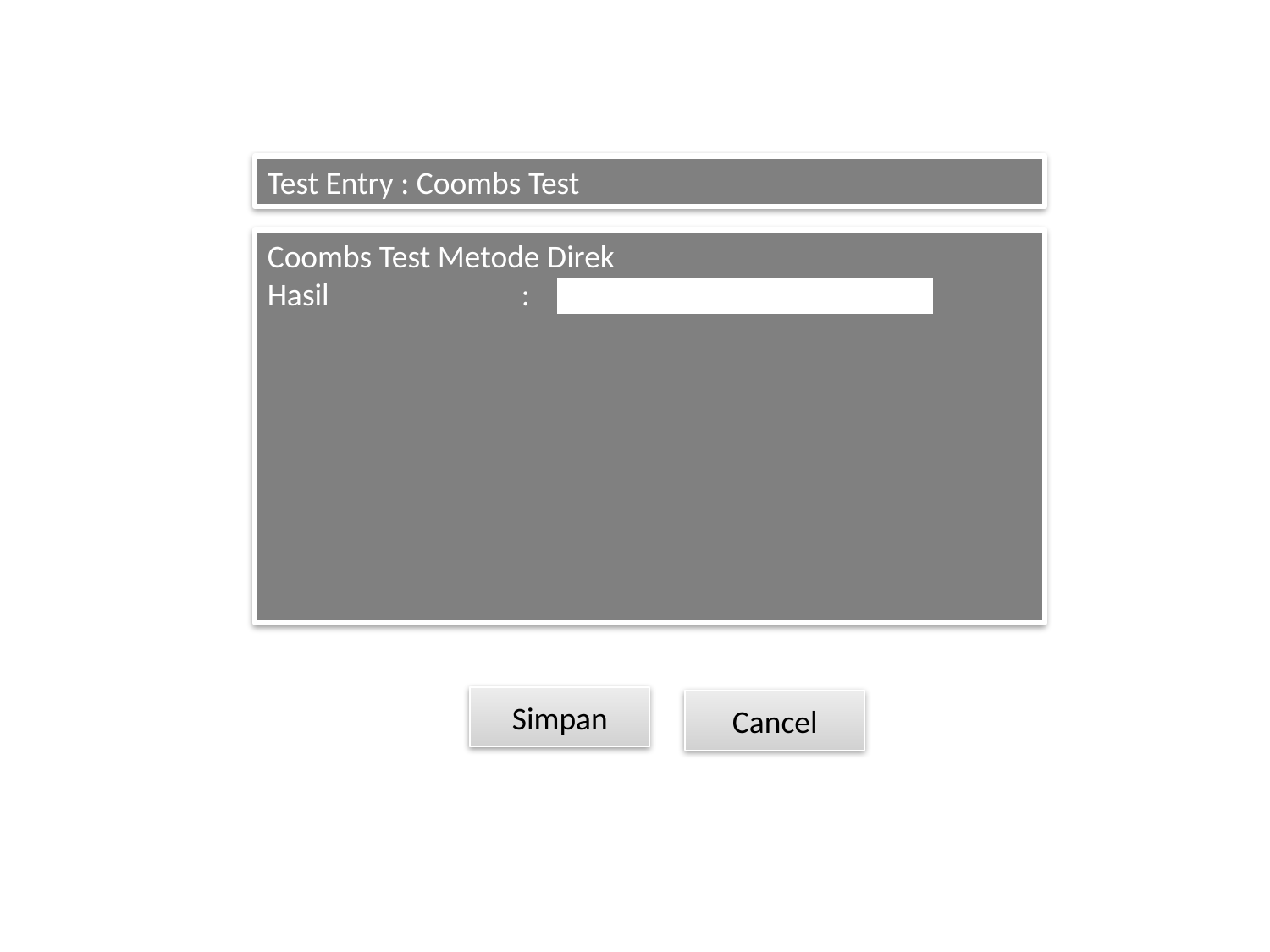

Test Entry : Coombs Test
Coombs Test Metode Direk
Hasil		:

Simpan
Cancel